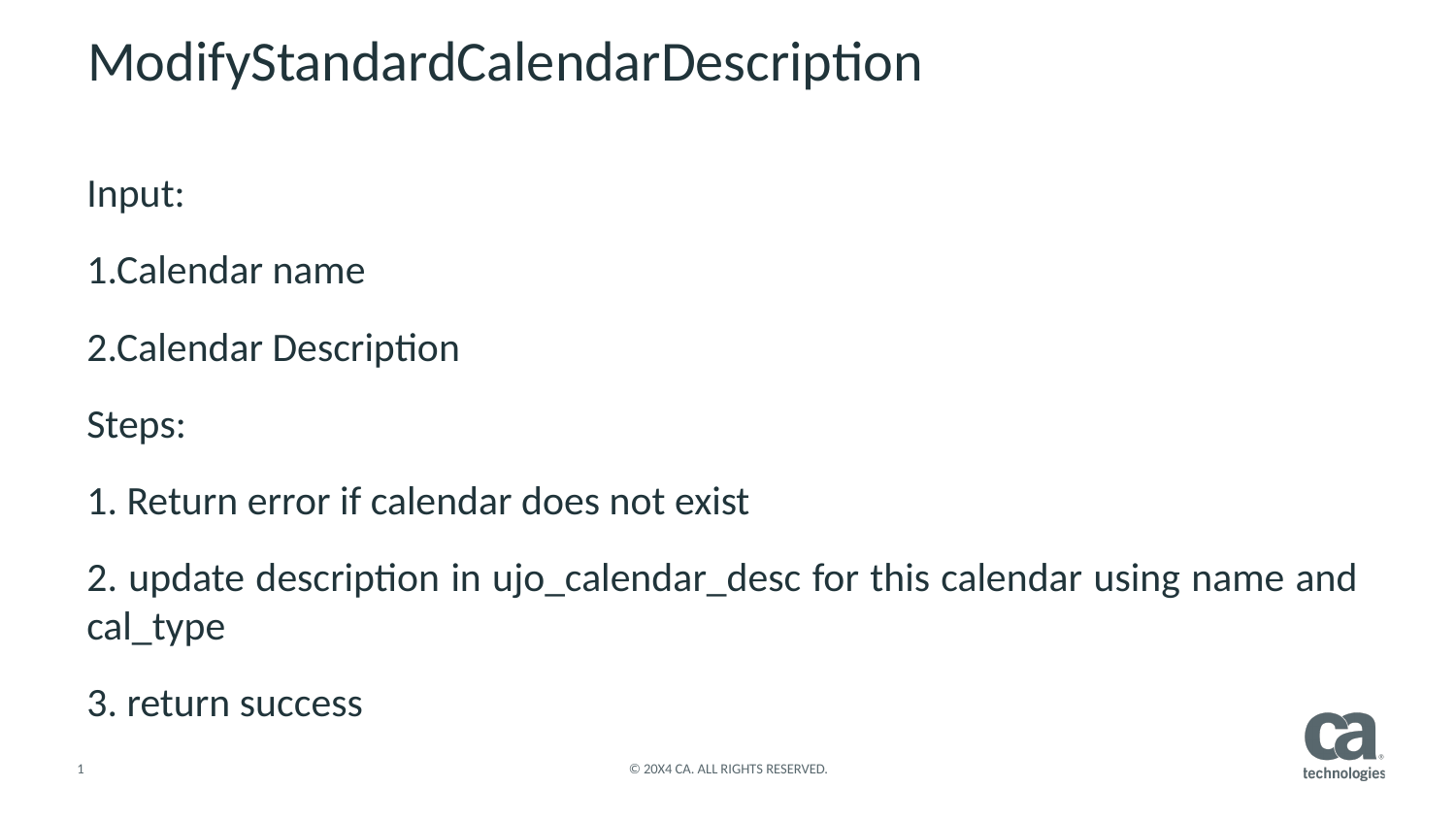

# ModifyStandardCalendarDescription
Input:
1.Calendar name
2.Calendar Description
Steps:
1. Return error if calendar does not exist
2. update description in ujo_calendar_desc for this calendar using name and cal_type
3. return success